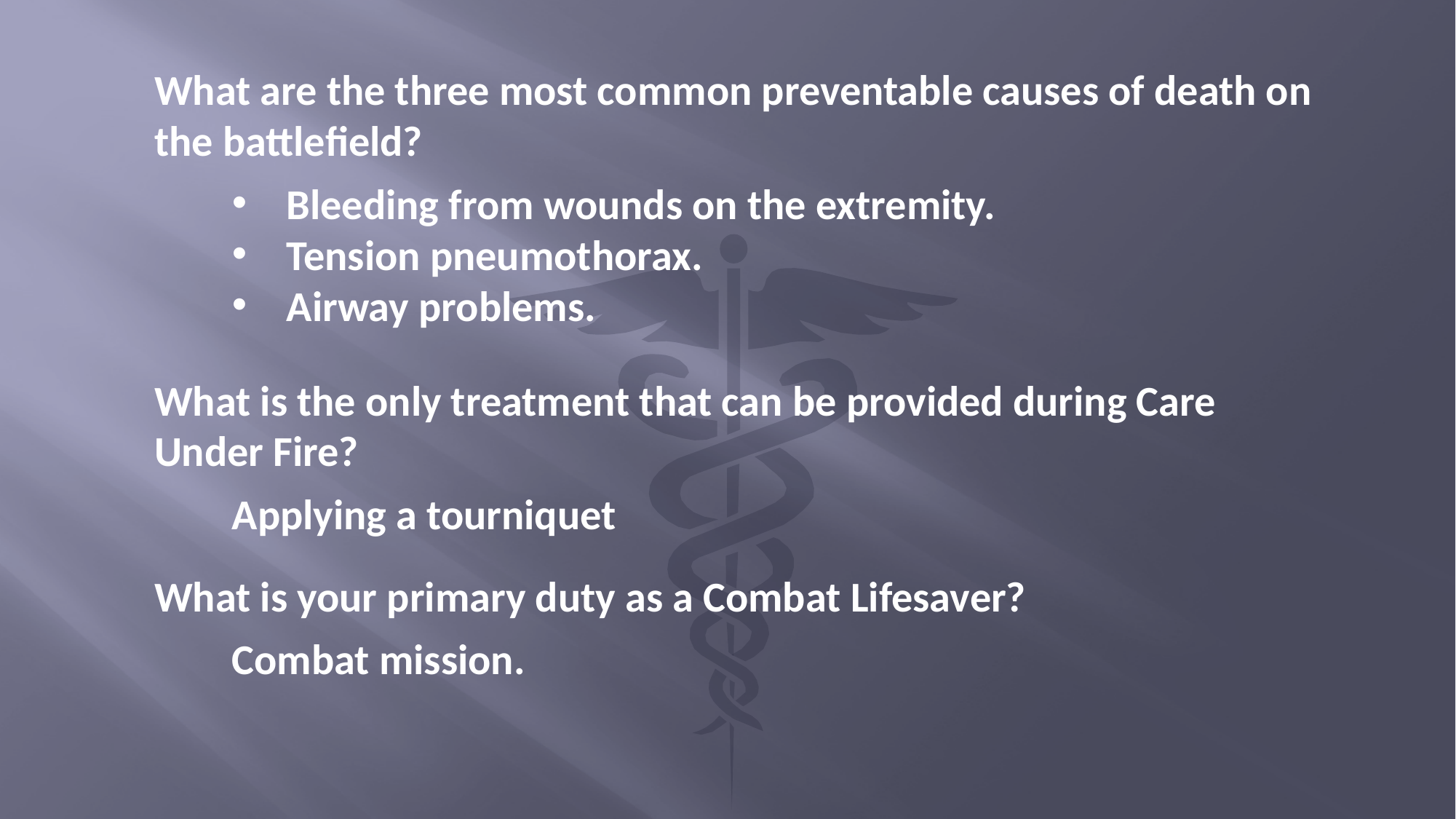

What are the three most common preventable causes of death on the battlefield?
Bleeding from wounds on the extremity.
Tension pneumothorax.
Airway problems.
What is the only treatment that can be provided during Care Under Fire?
Applying a tourniquet
What is your primary duty as a Combat Lifesaver?
Combat mission.